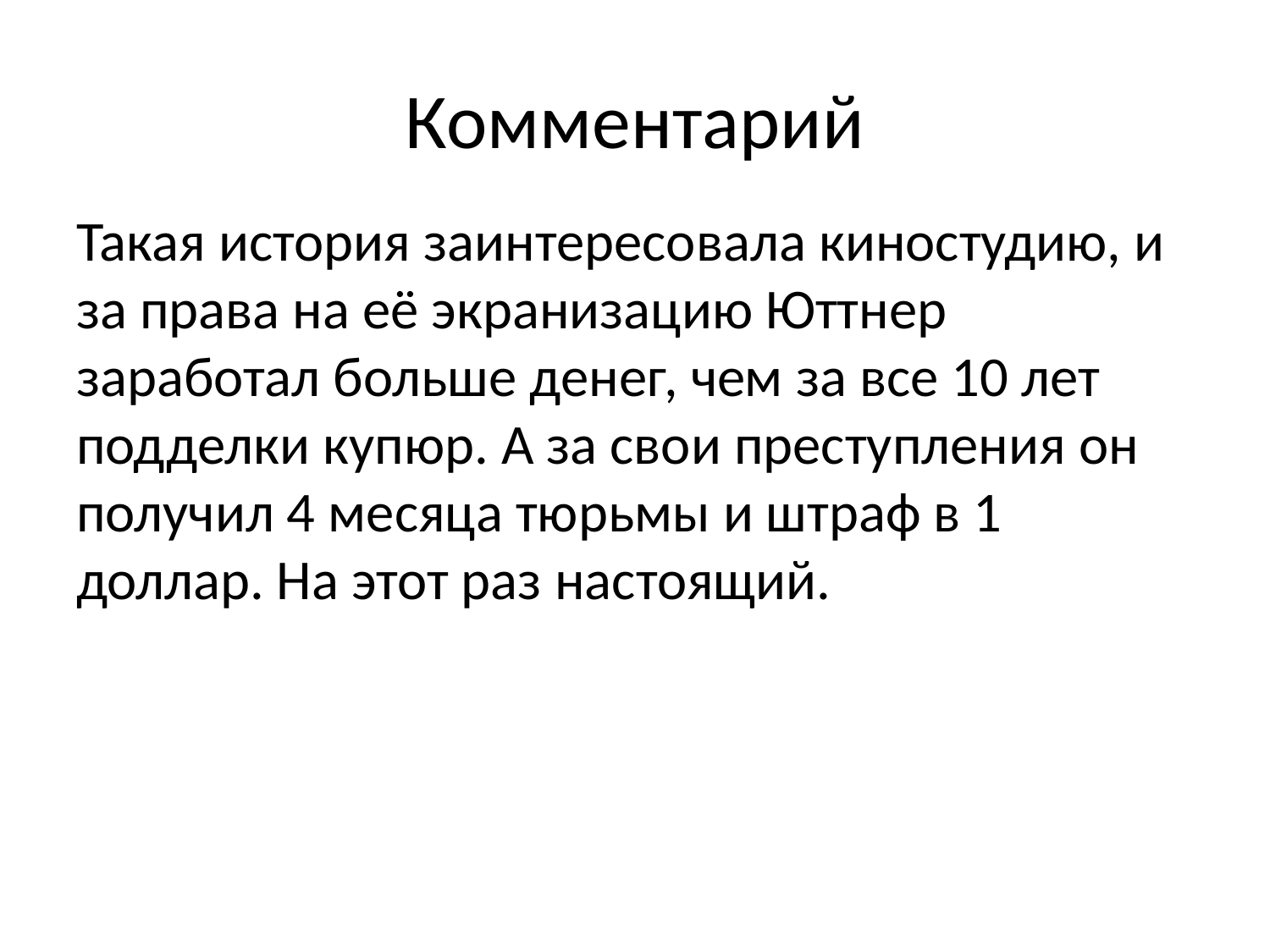

# Комментарий
Такая история заинтересовала киностудию, и за права на её экранизацию Юттнер заработал больше денег, чем за все 10 лет подделки купюр. А за свои преступления он получил 4 месяца тюрьмы и штраф в 1 доллар. На этот раз настоящий.